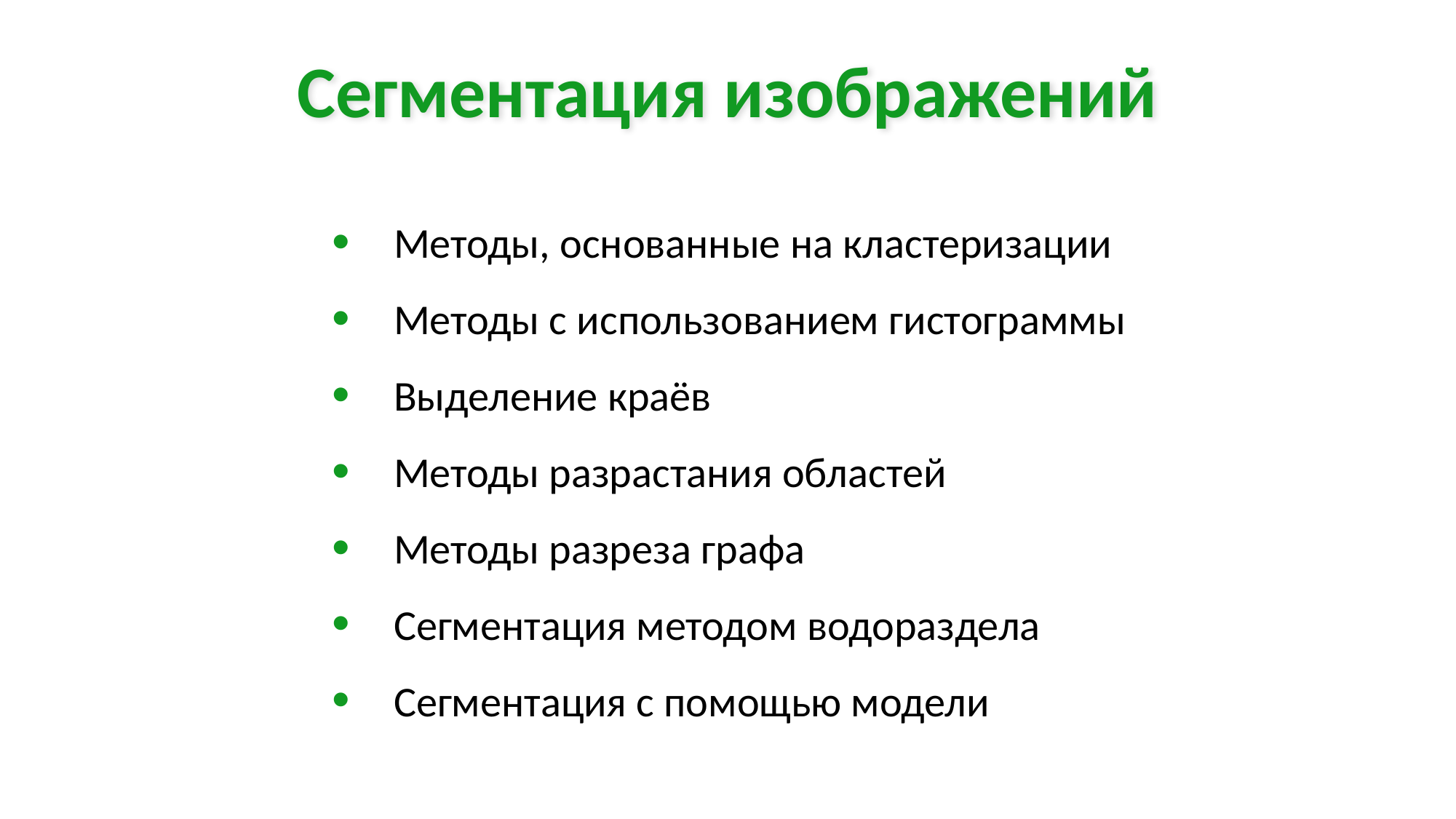

Сегментация изображений
Методы, основанные на кластеризации
Методы с использованием гистограммы
Выделение краёв
Методы разрастания областей
Методы разреза графа
Сегментация методом водораздела
Сегментация с помощью модели